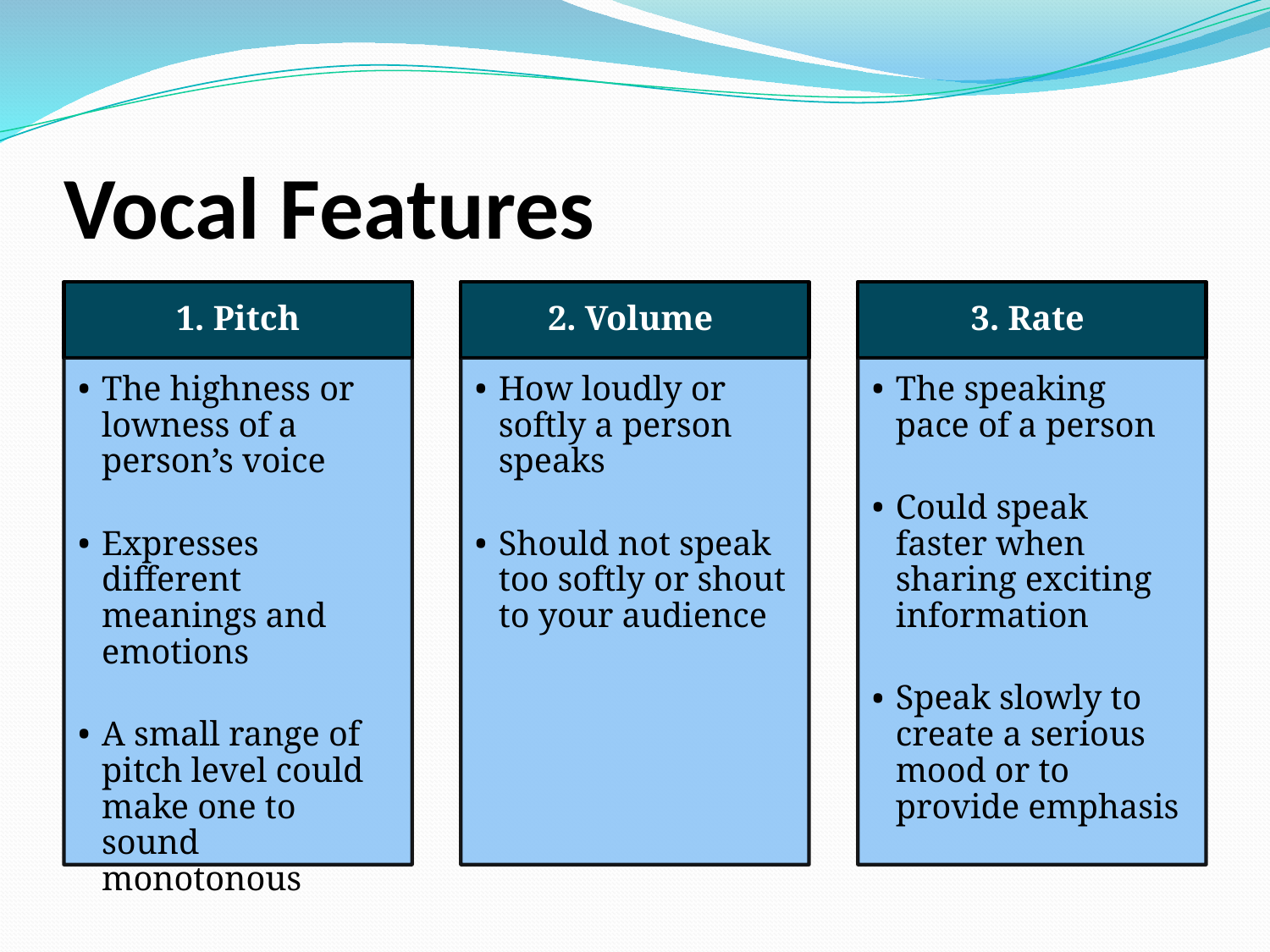

# Vocal Features

1. Pitch

2. Volume

3. Rate

The highness or lowness of a person’s voice

Expresses different meanings and emotions

A small range of pitch level could make one to sound monotonous

How loudly or softly a person speaks

Should not speak too softly or shout to your audience

The speaking pace of a person

Could speak faster when sharing exciting information

Speak slowly to create a serious mood or to provide emphasis